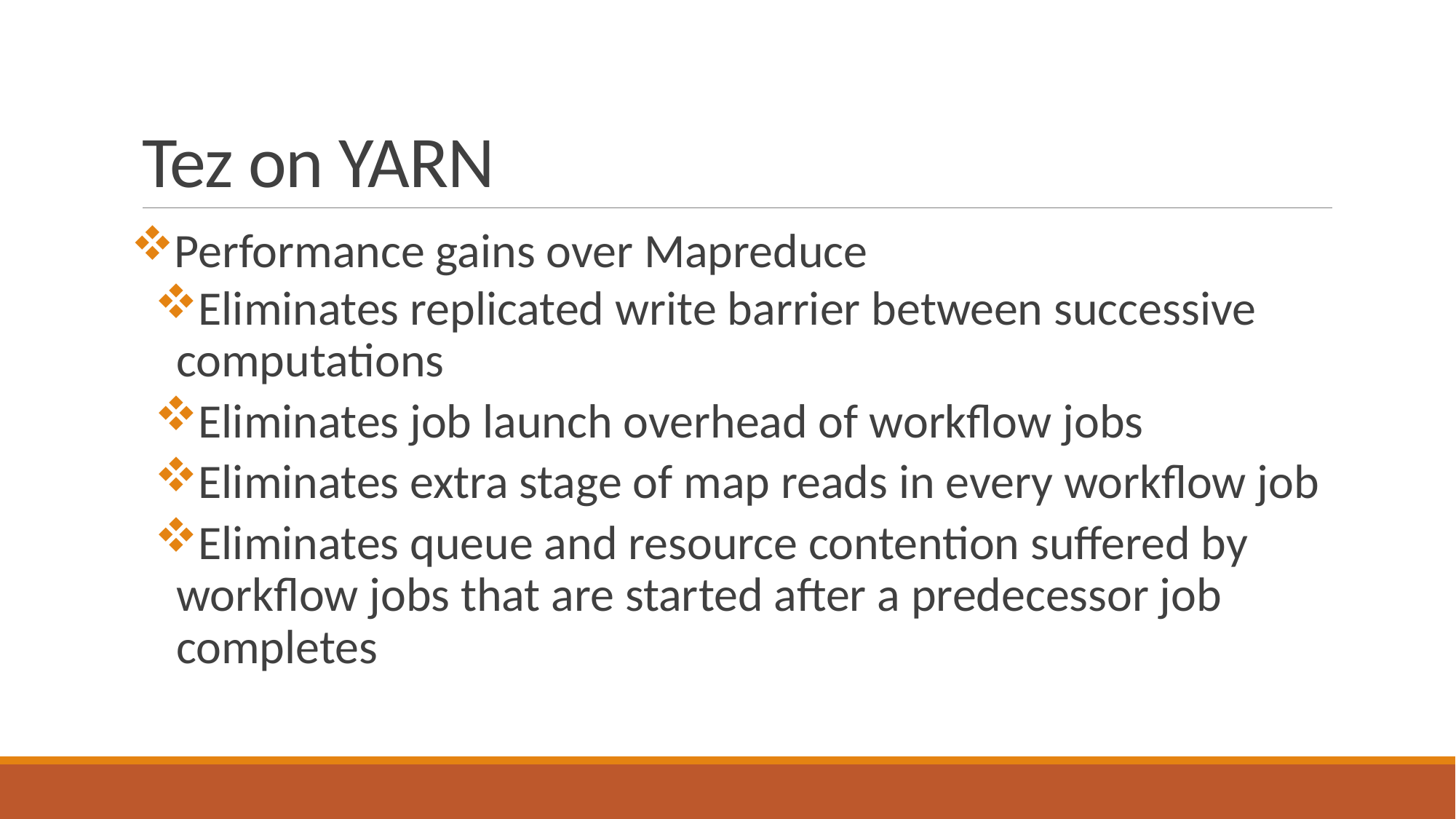

# Tez on YARN
Performance gains over Mapreduce
Eliminates replicated write barrier between successive computations
Eliminates job launch overhead of workflow jobs
Eliminates extra stage of map reads in every workflow job
Eliminates queue and resource contention suffered by workflow jobs that are started after a predecessor job completes